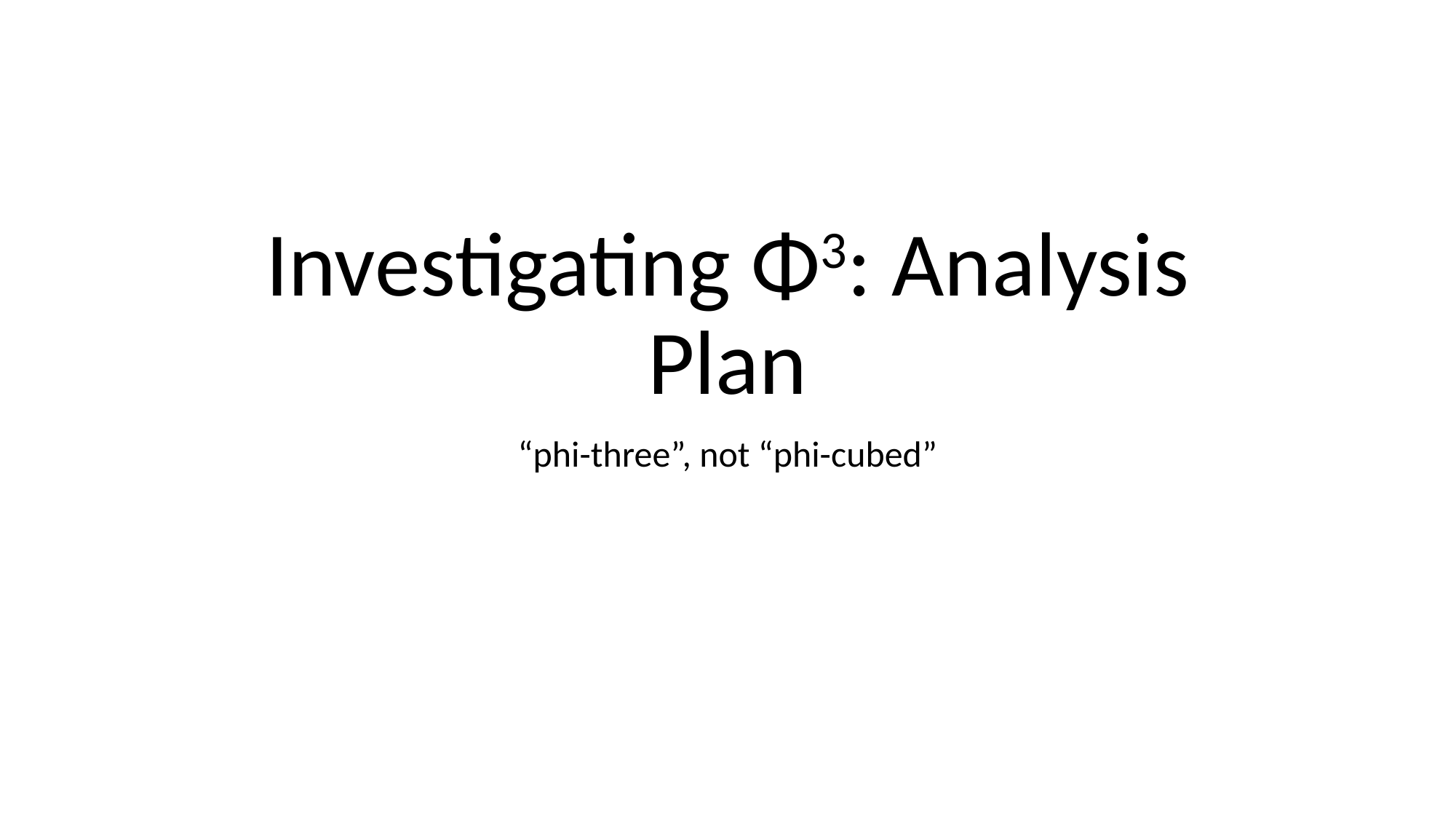

# Investigating Φ3: Analysis Plan
“phi-three”, not “phi-cubed”